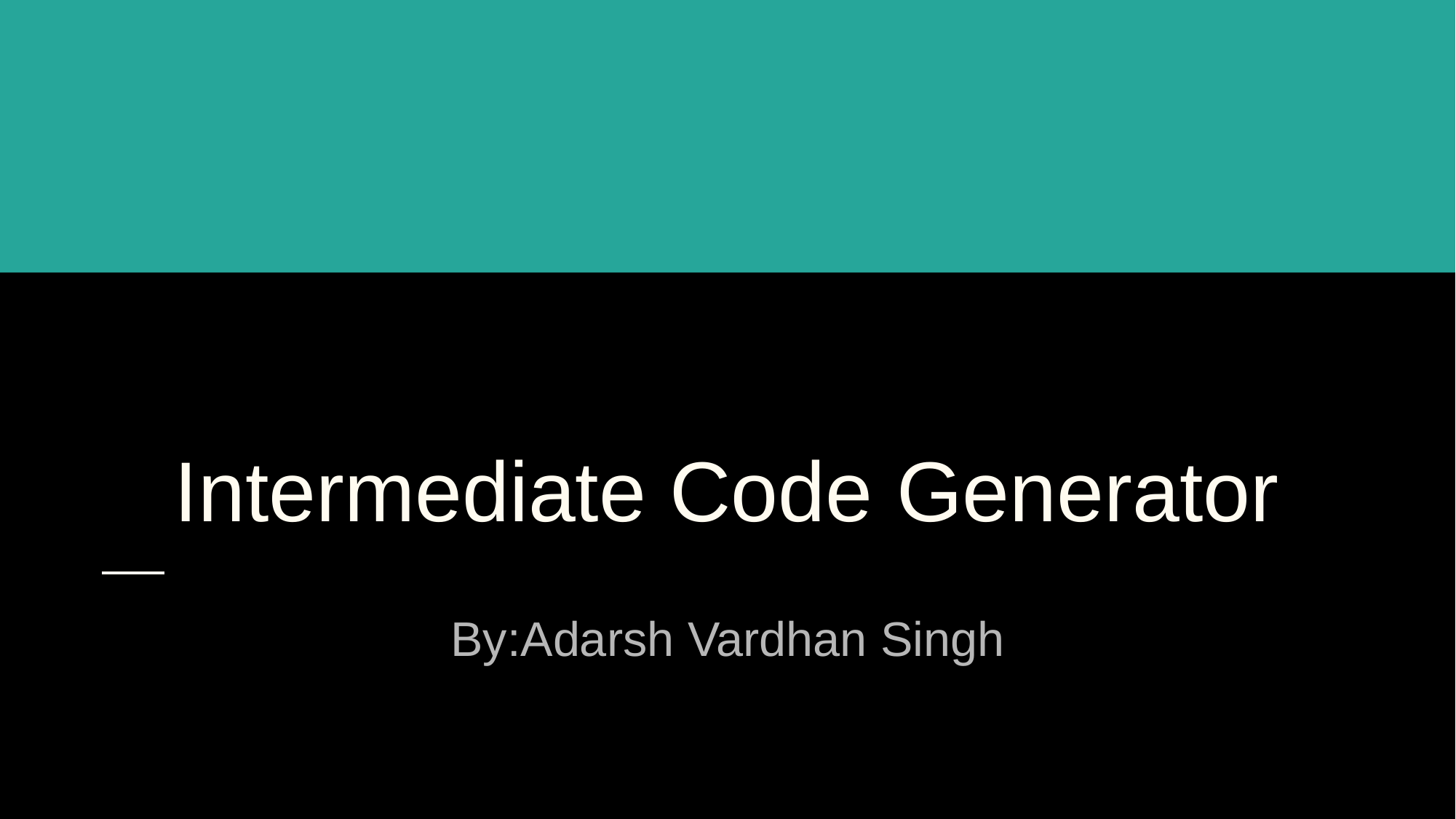

# Intermediate Code Generator
By:Adarsh Vardhan Singh